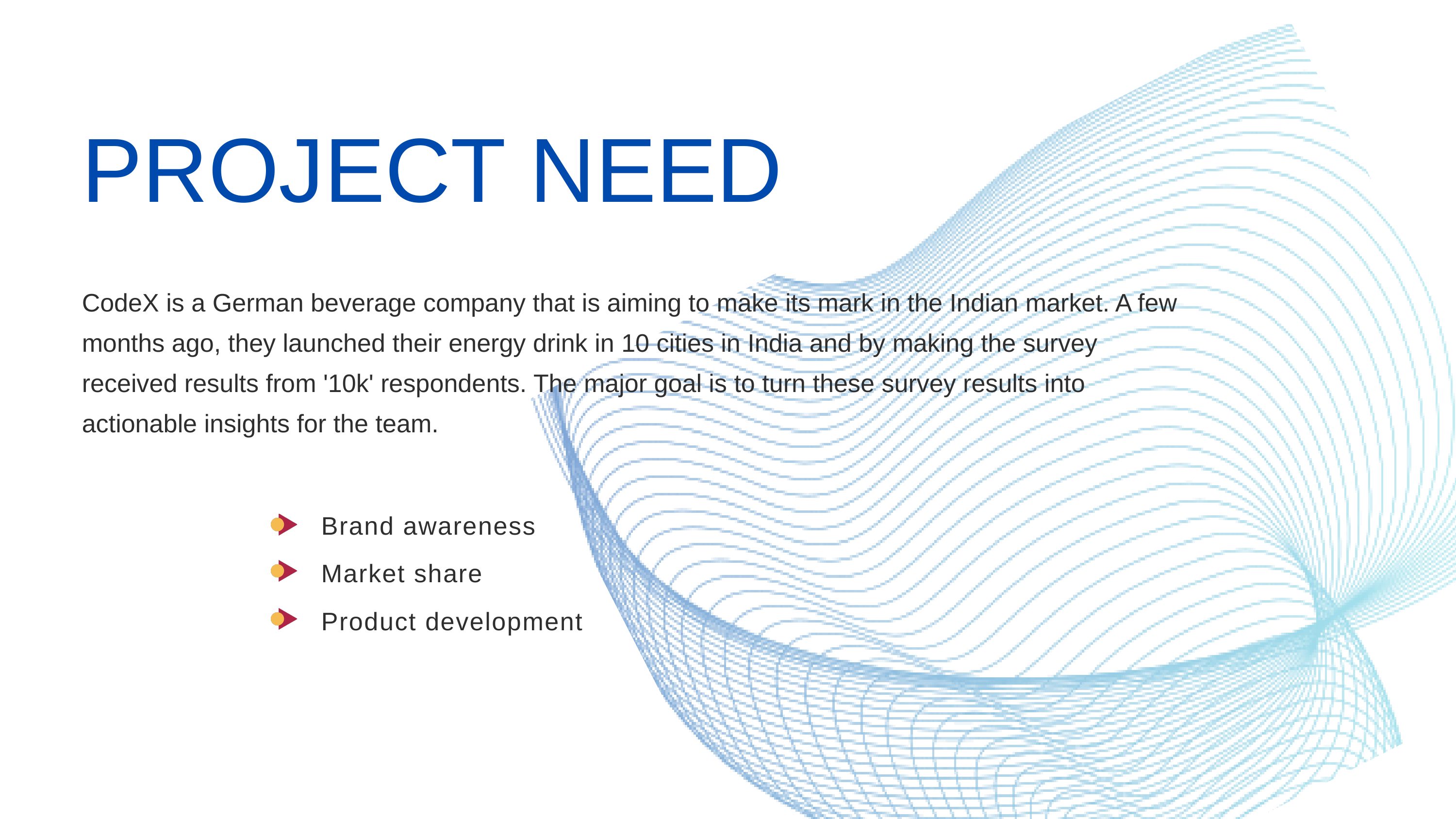

PROJECT NEED

CodeX is a German beverage company that is aiming to make its mark in the Indian market. A few months ago, they launched their energy drink in 10 cities in India and by making the survey received results from '10k' respondents. The major goal is to turn these survey results into actionable insights for the team.

Brand awareness

Market share

Product development